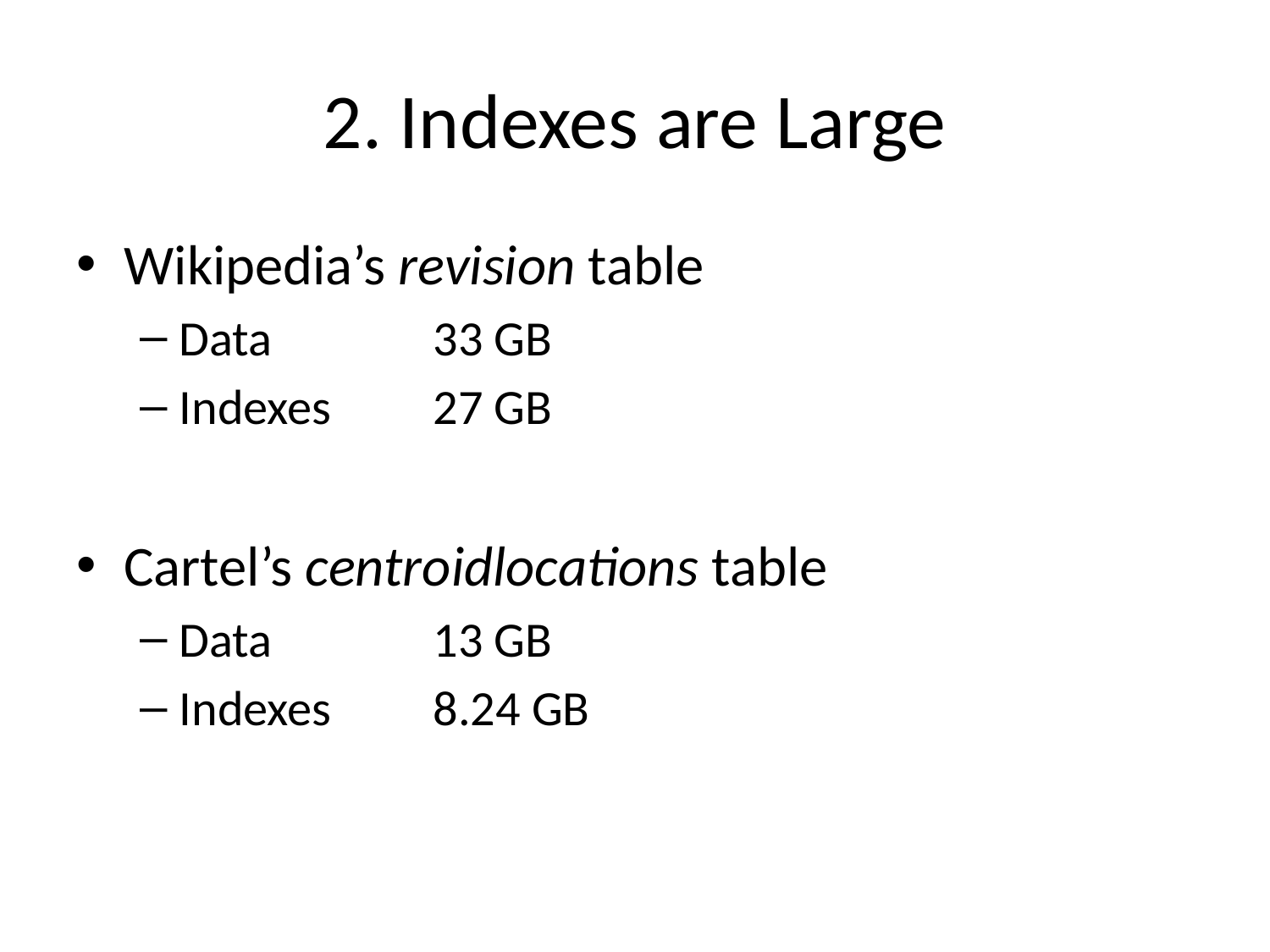

# 2. Indexes are Large
Wikipedia’s revision table
Data		33 GB
Indexes	27 GB

Cartel’s centroidlocations table
Data		13 GB
Indexes	8.24 GB